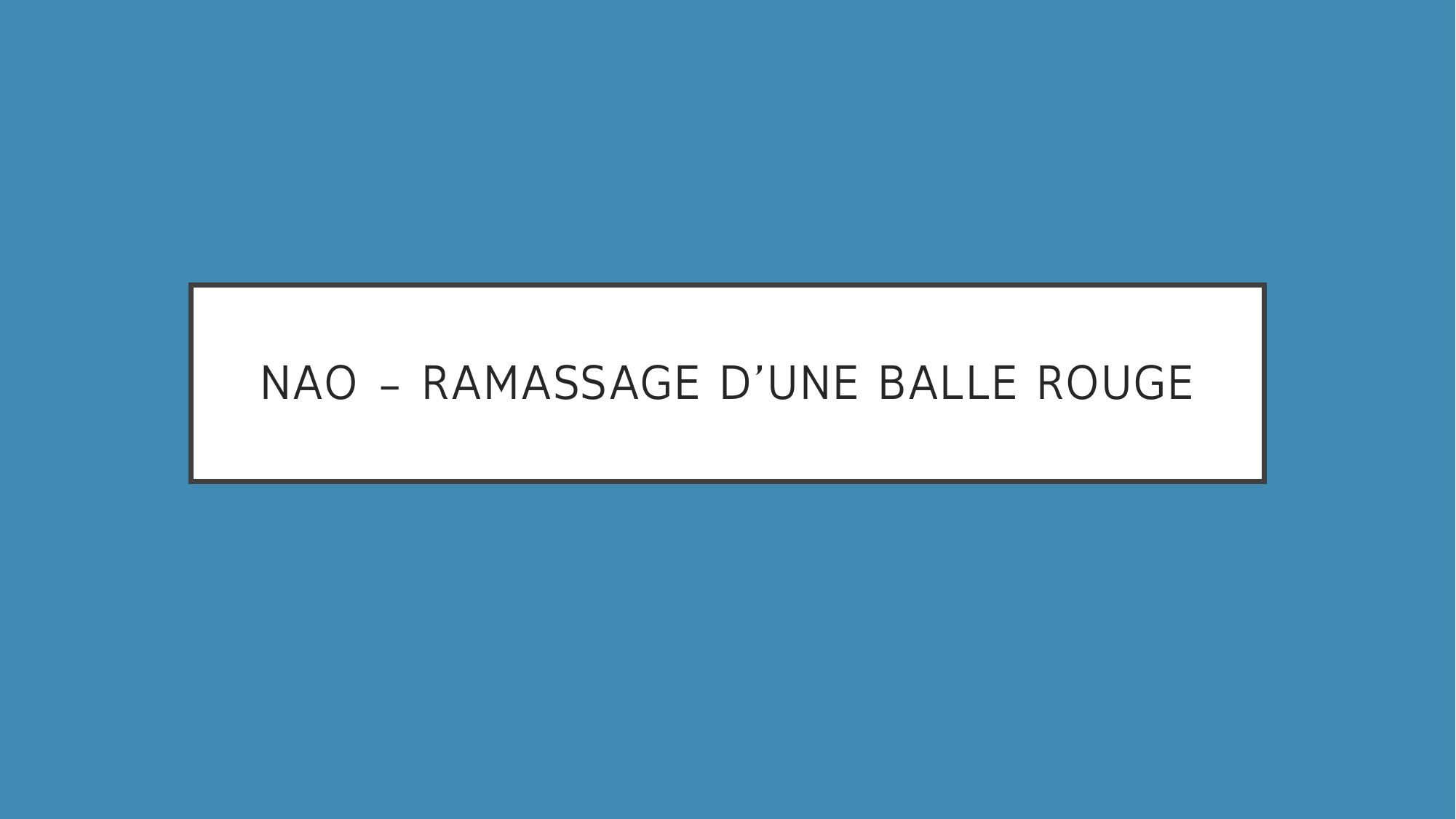

# NAO – Ramassage d’une balle rouge